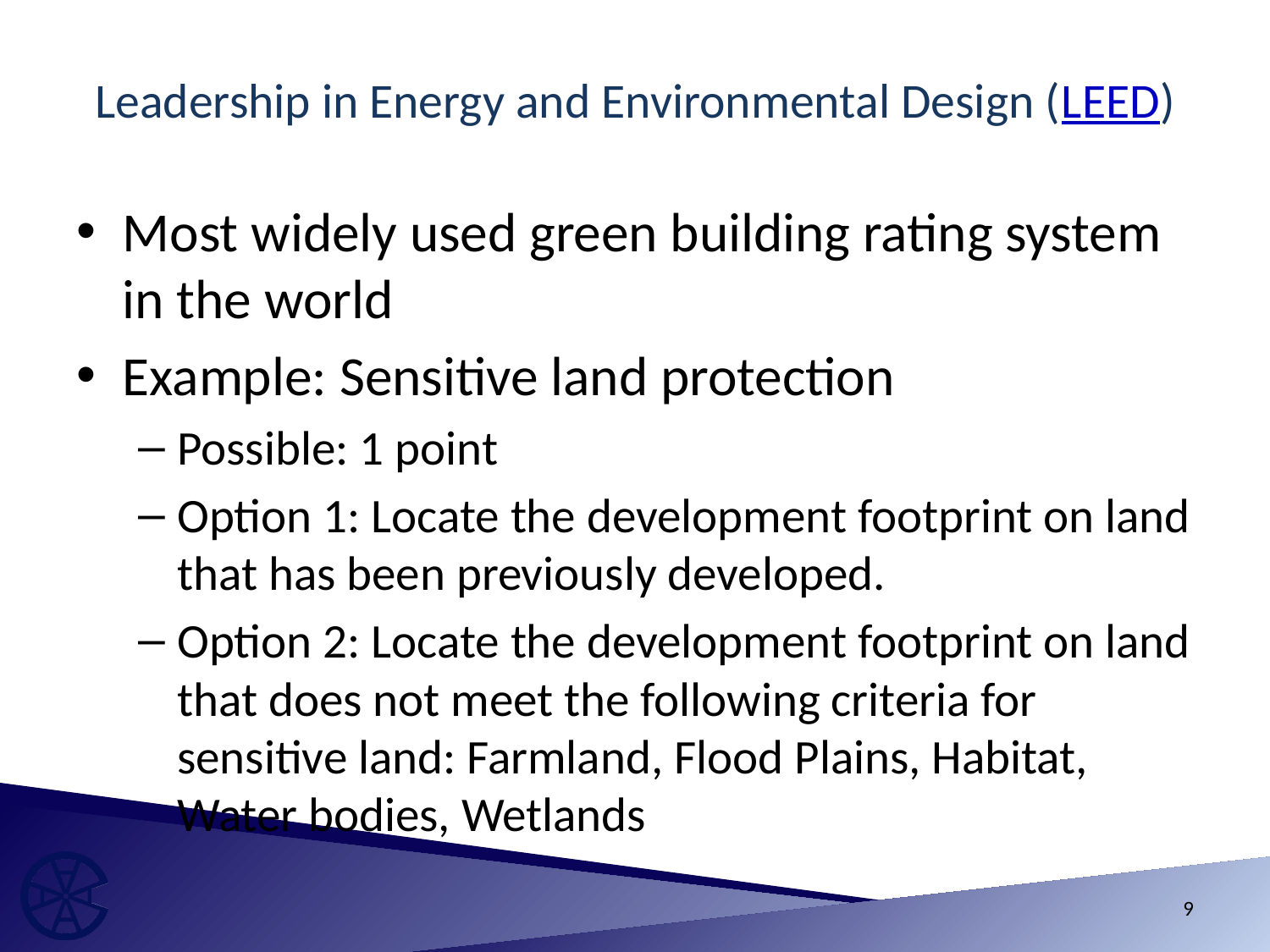

# Leadership in Energy and Environmental Design (LEED)
Most widely used green building rating system in the world
Example: Sensitive land protection
Possible: 1 point
Option 1: Locate the development footprint on land that has been previously developed.
Option 2: Locate the development footprint on land that does not meet the following criteria for sensitive land: Farmland, Flood Plains, Habitat, Water bodies, Wetlands
9